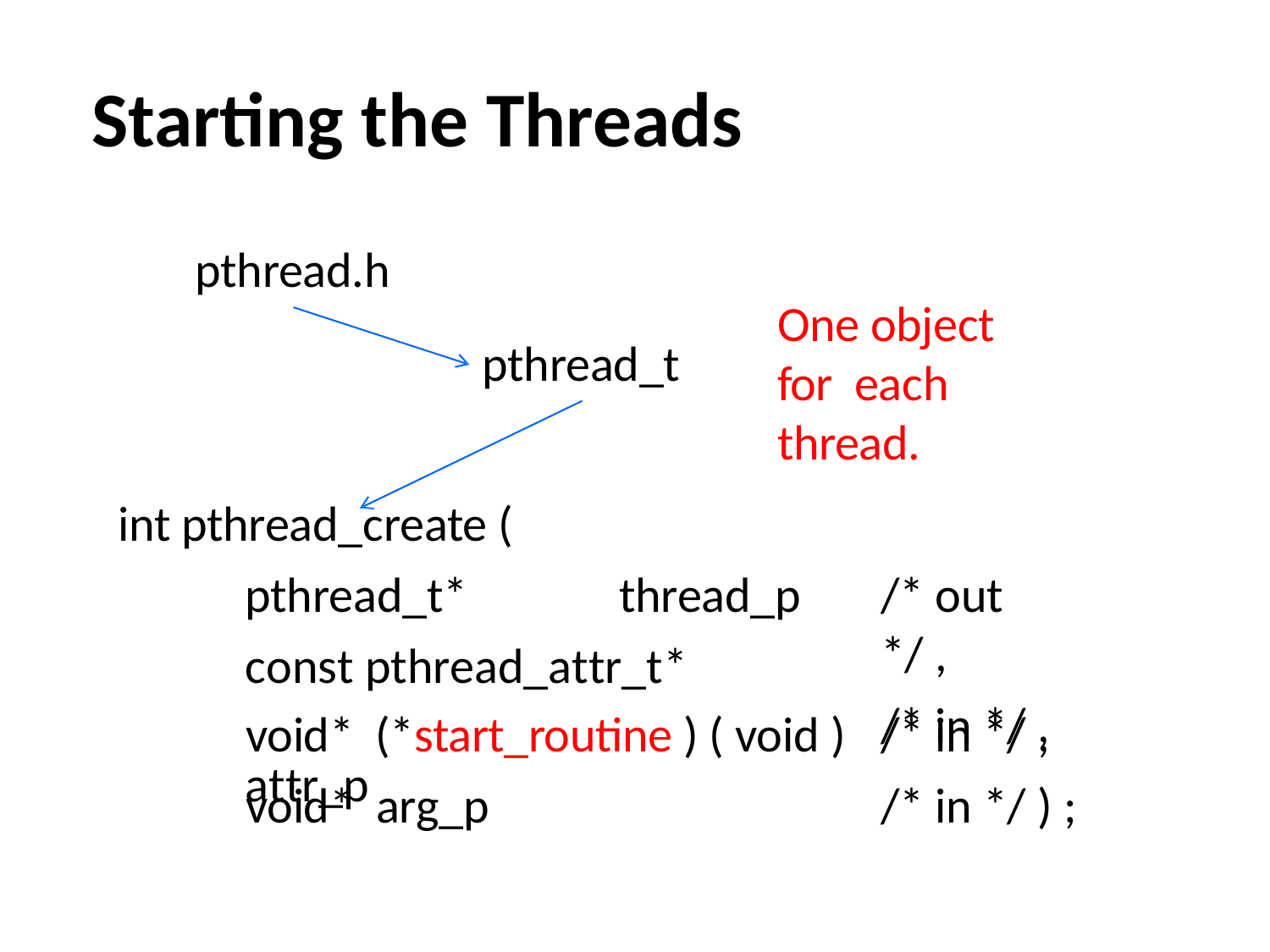

# Starting the Threads
pthread.h
One object for  each thread.

pthread_t

int pthread_create (
pthread_t*	thread_p
const pthread_attr_t*	attr_p
/* out */ ,
/* in */ ,
| void\* | (\*start\_routine ) ( void ) | /\* in \*/ , |
| --- | --- | --- |
| void\* | arg\_p | /\* in \*/ ) ; |